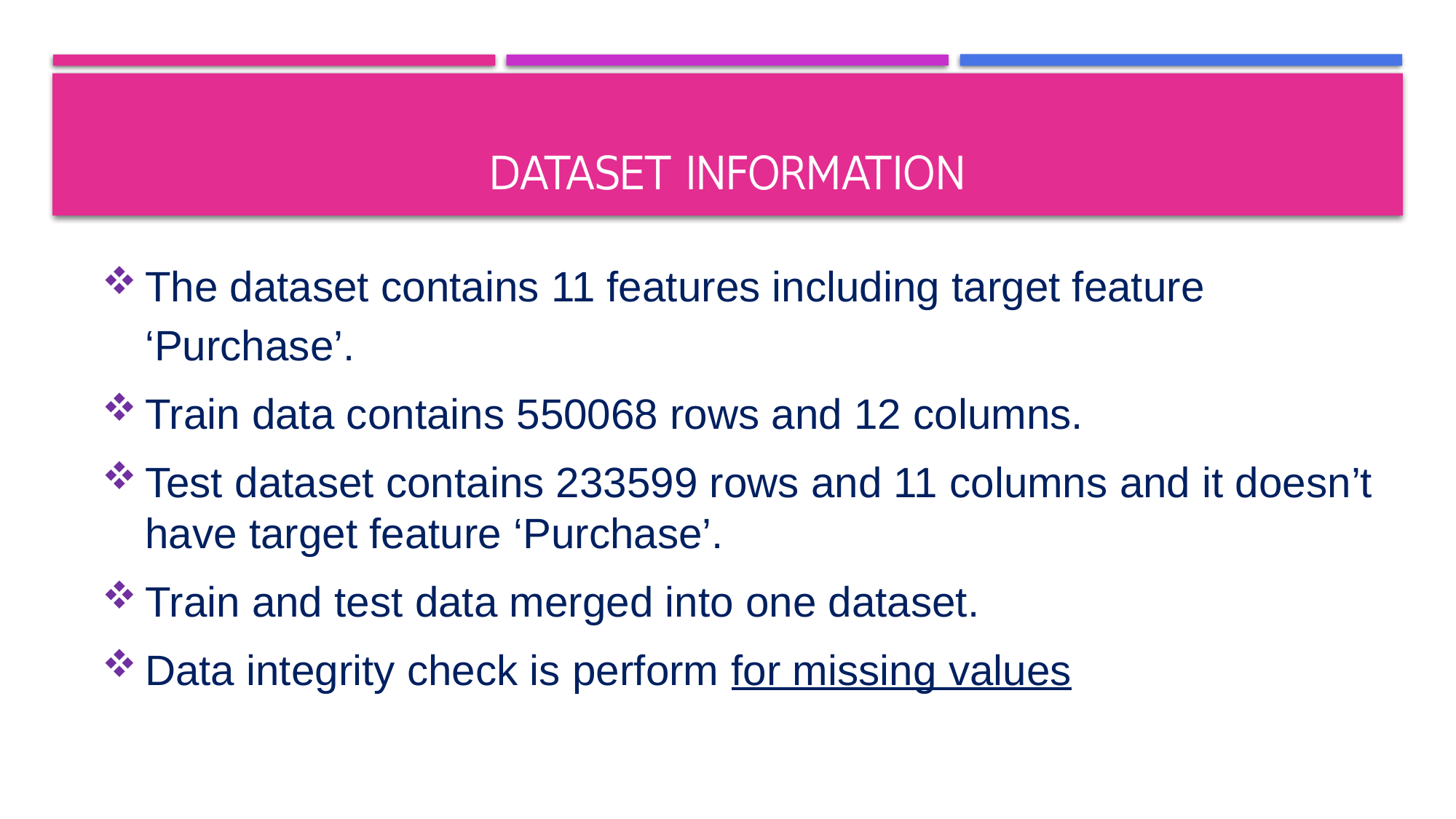

# DATASET Information
The dataset contains 11 features including target feature ‘Purchase’.
Train data contains 550068 rows and 12 columns.
Test dataset contains 233599 rows and 11 columns and it doesn’t have target feature ‘Purchase’.
Train and test data merged into one dataset.
Data integrity check is perform for missing values